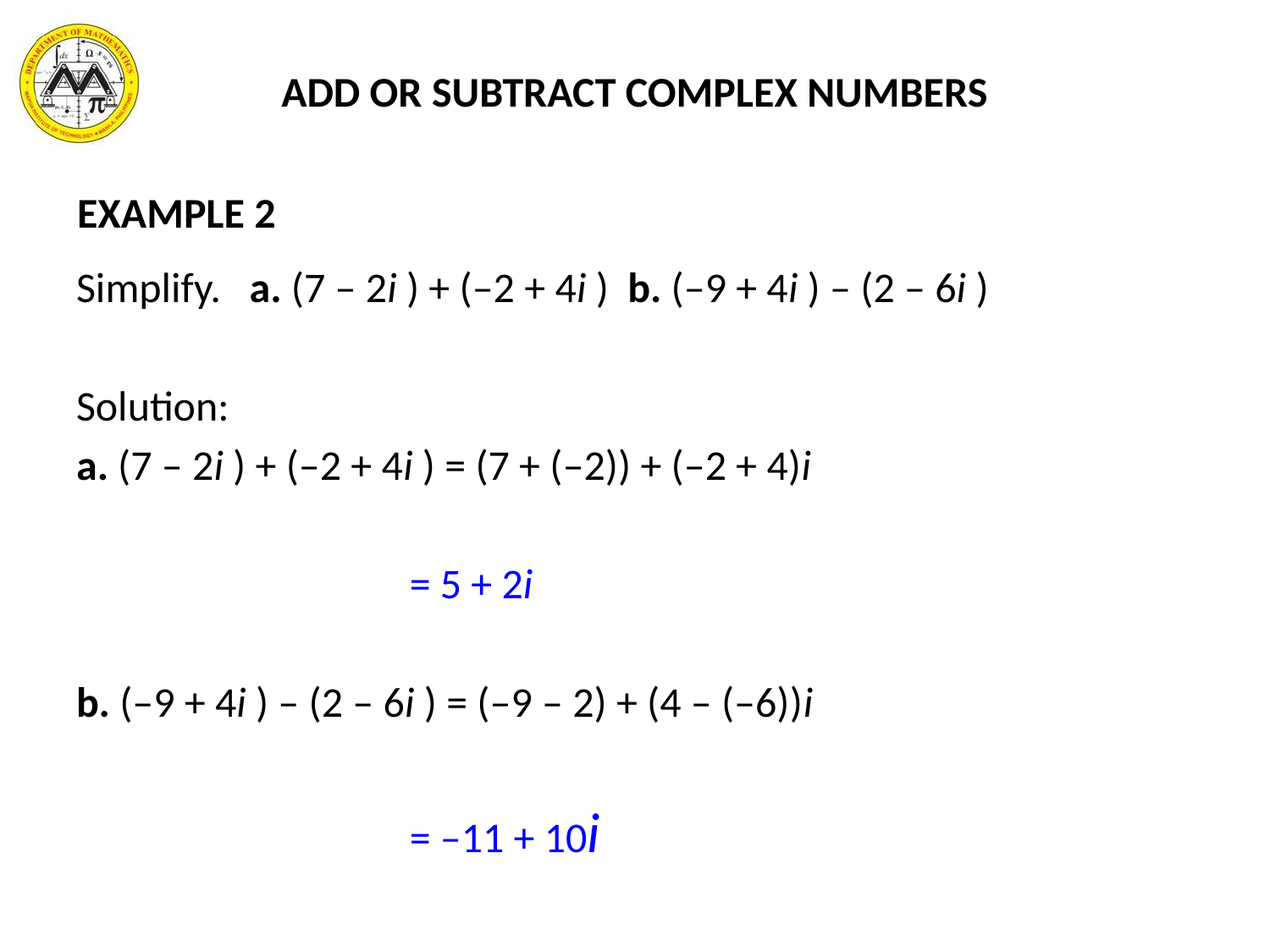

ADD OR SUBTRACT COMPLEX NUMBERS
EXAMPLE 2
Simplify.   a. (7 – 2i ) + (–2 + 4i )  b. (–9 + 4i ) – (2 – 6i )

Solution:
a. (7 – 2i ) + (–2 + 4i ) = (7 + (–2)) + (–2 + 4)i

                                   = 5 + 2i

b. (–9 + 4i ) – (2 – 6i ) = (–9 – 2) + (4 – (–6))i

                                   = –11 + 10i